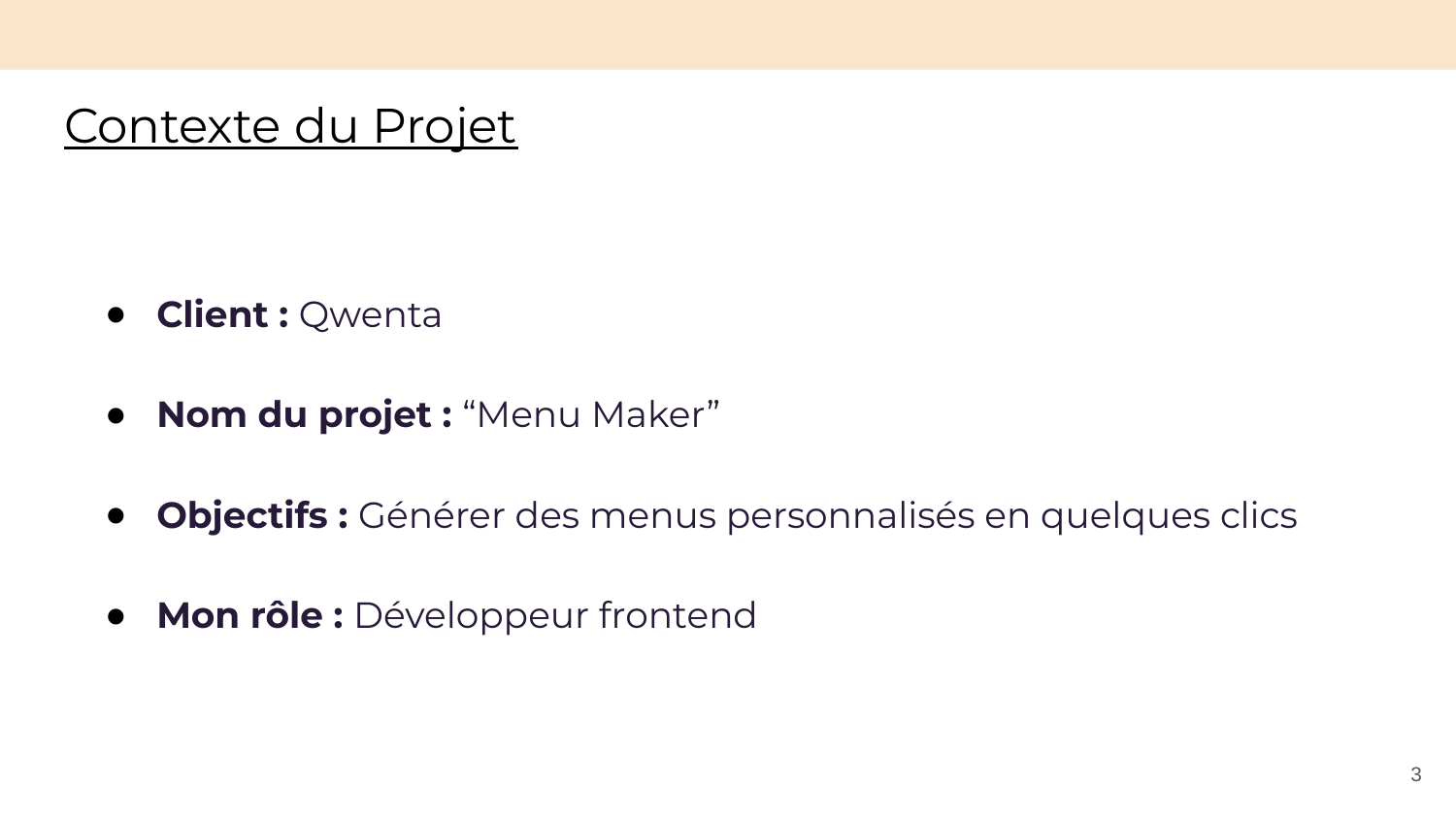

# Contexte du Projet
Client : Qwenta

Nom du projet : “Menu Maker”

Objectifs : Générer des menus personnalisés en quelques clics

Mon rôle : Développeur frontend
3